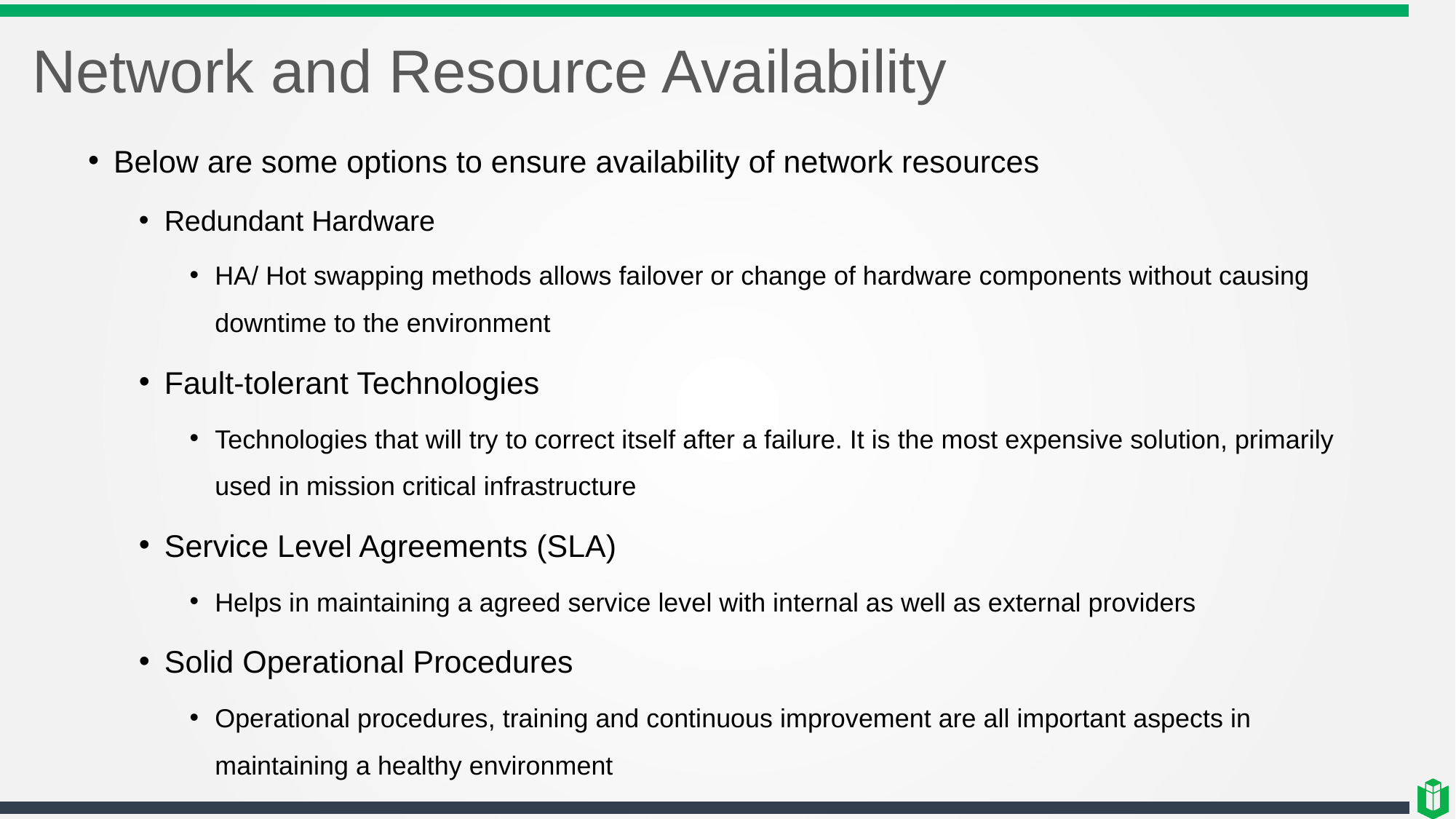

# Network and Resource Availability
Below are some options to ensure availability of network resources
Redundant Hardware
HA/ Hot swapping methods allows failover or change of hardware components without causing downtime to the environment
Fault-tolerant Technologies
Technologies that will try to correct itself after a failure. It is the most expensive solution, primarily used in mission critical infrastructure
Service Level Agreements (SLA)
Helps in maintaining a agreed service level with internal as well as external providers
Solid Operational Procedures
Operational procedures, training and continuous improvement are all important aspects in maintaining a healthy environment